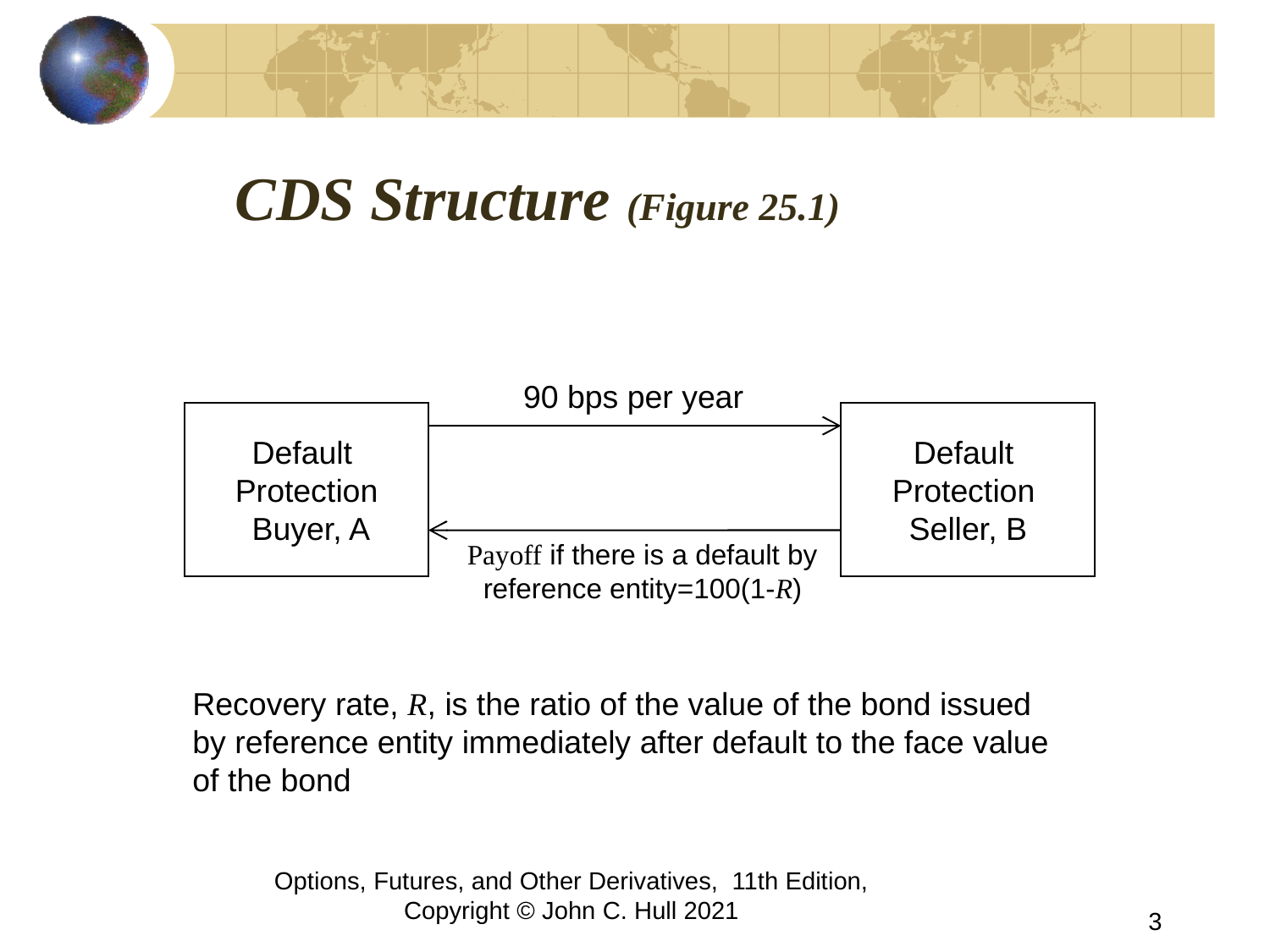

# CDS Structure (Figure 25.1)

90 bps per year
Default
Protection
 Buyer, A
Default
Protection
Seller, B

Payoff if there is a default by reference entity=100(1-R)

Recovery rate, R, is the ratio of the value of the bond issued by reference entity immediately after default to the face value of the bond
Options, Futures, and Other Derivatives,  11th Edition, Copyright © John C. Hull 2021
3